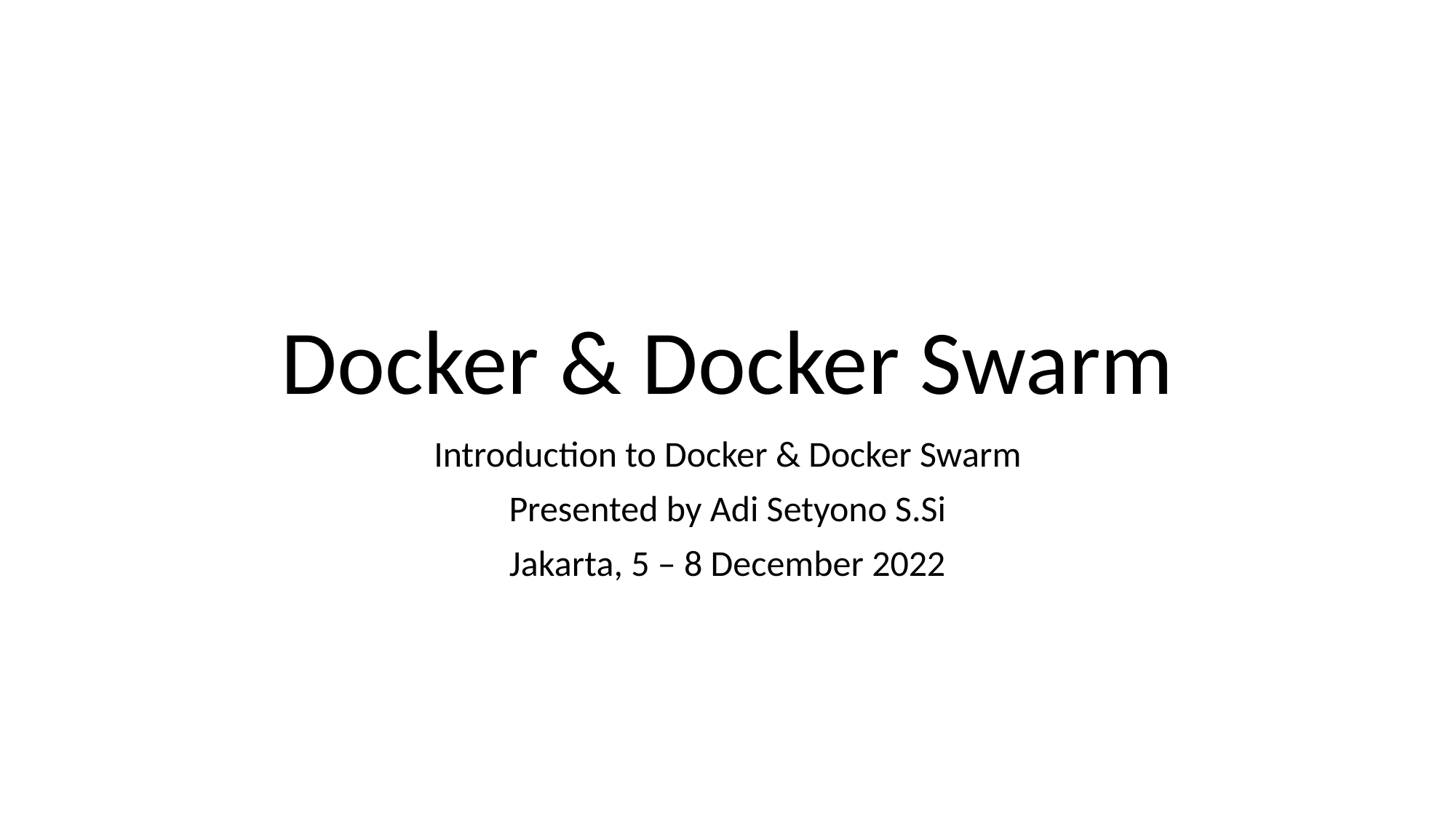

# Docker & Docker Swarm
Introduction to Docker & Docker Swarm
Presented by Adi Setyono S.Si
Jakarta, 5 – 8 December 2022